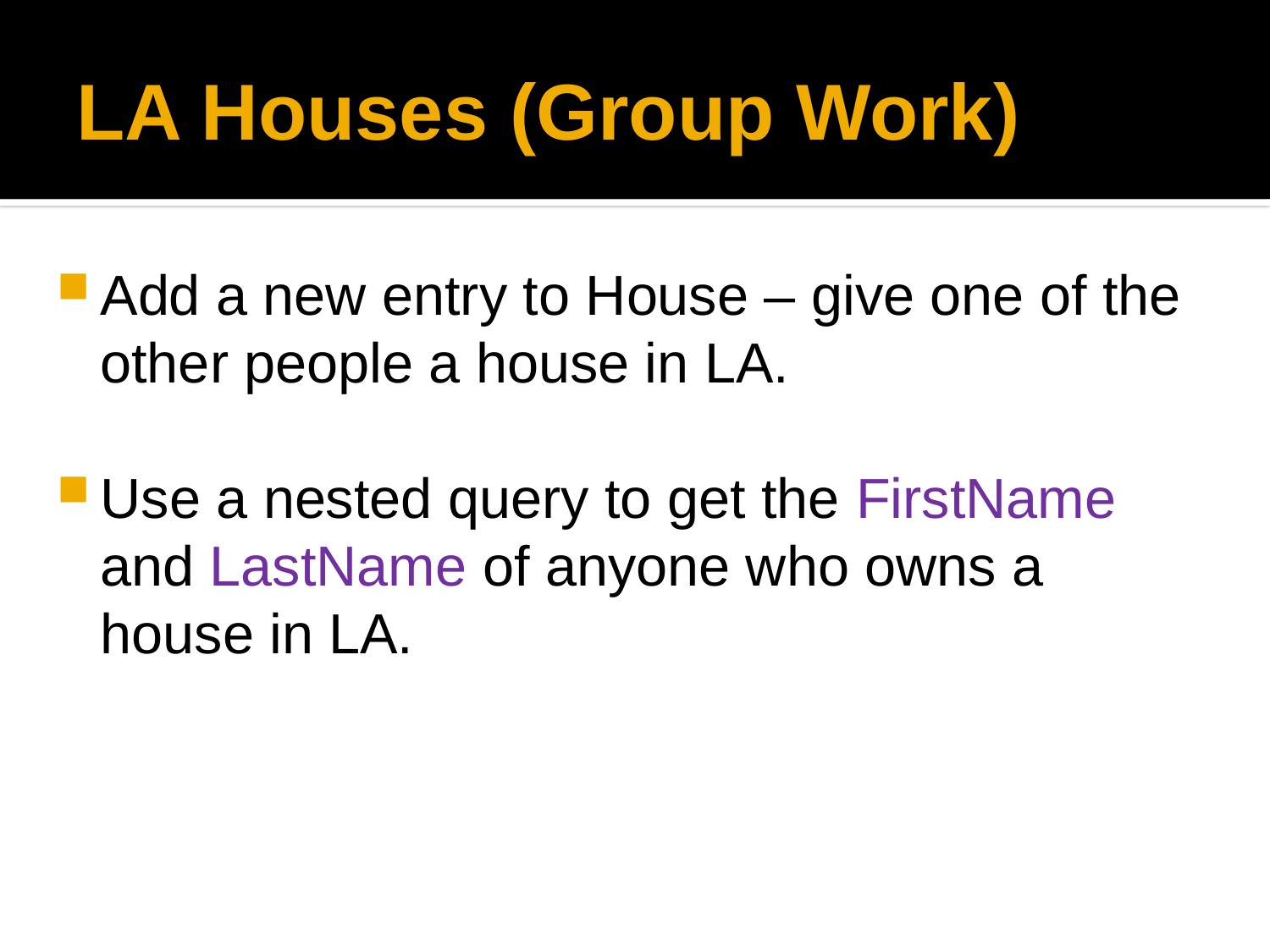

# LA Houses (Group Work)
Add a new entry to House – give one of the other people a house in LA.

Use a nested query to get the FirstName and LastName of anyone who owns a house in LA.